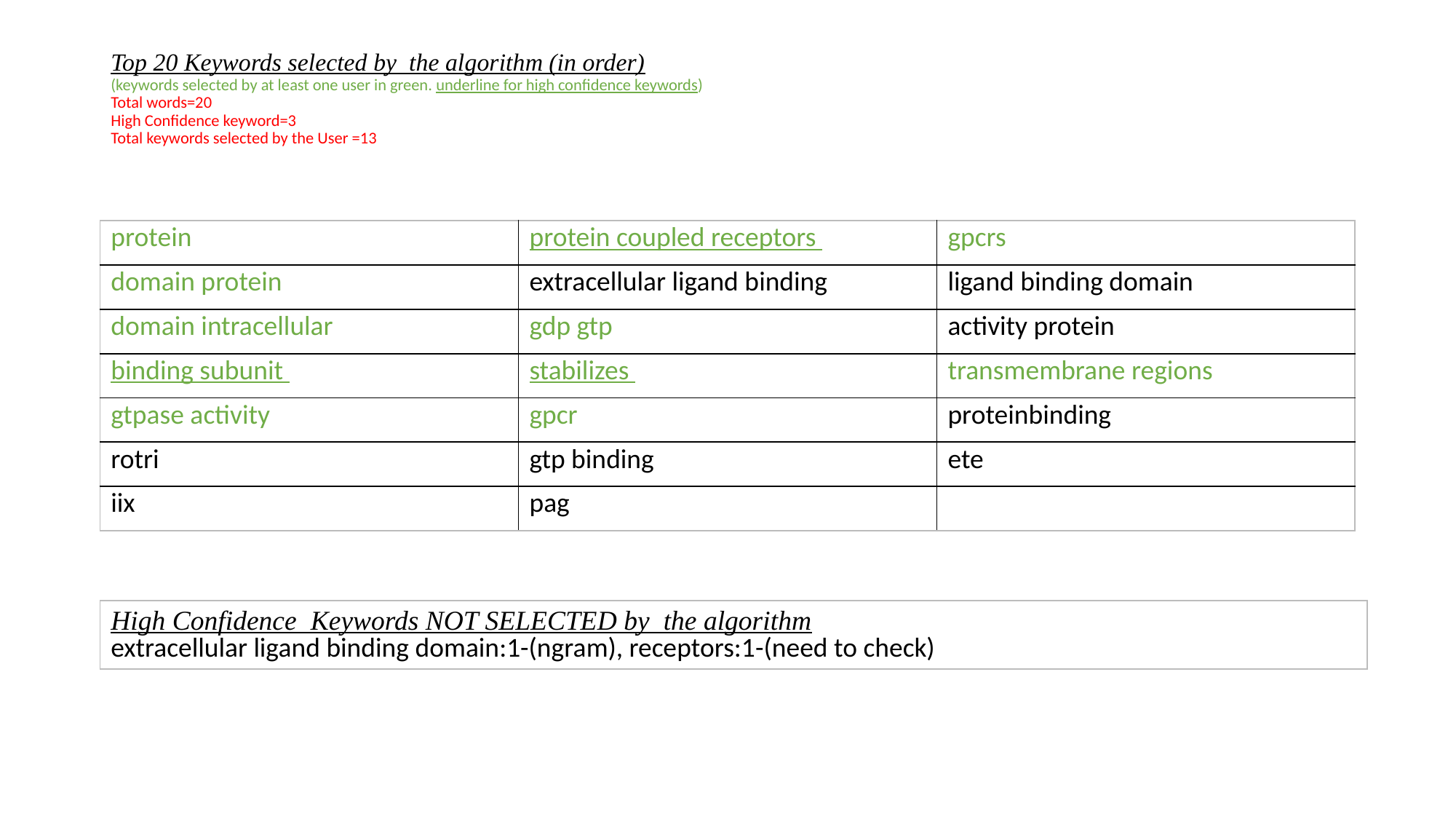

# Top 20 Keywords selected by  the algorithm (in order) (keywords selected by at least one user in green. underline for high confidence keywords) Total words=20 High Confidence keyword=3 Total keywords selected by the User =13
| protein | protein coupled receptors | gpcrs |
| --- | --- | --- |
| domain protein | extracellular ligand binding | ligand binding domain |
| domain intracellular | gdp gtp | activity protein |
| binding subunit | stabilizes | transmembrane regions |
| gtpase activity | gpcr | proteinbinding |
| rotri | gtp binding | ete |
| iix | pag |  |
| High Confidence Keywords NOT SELECTED by the algorithm extracellular ligand binding domain:1-(ngram), receptors:1-(need to check) |
| --- |